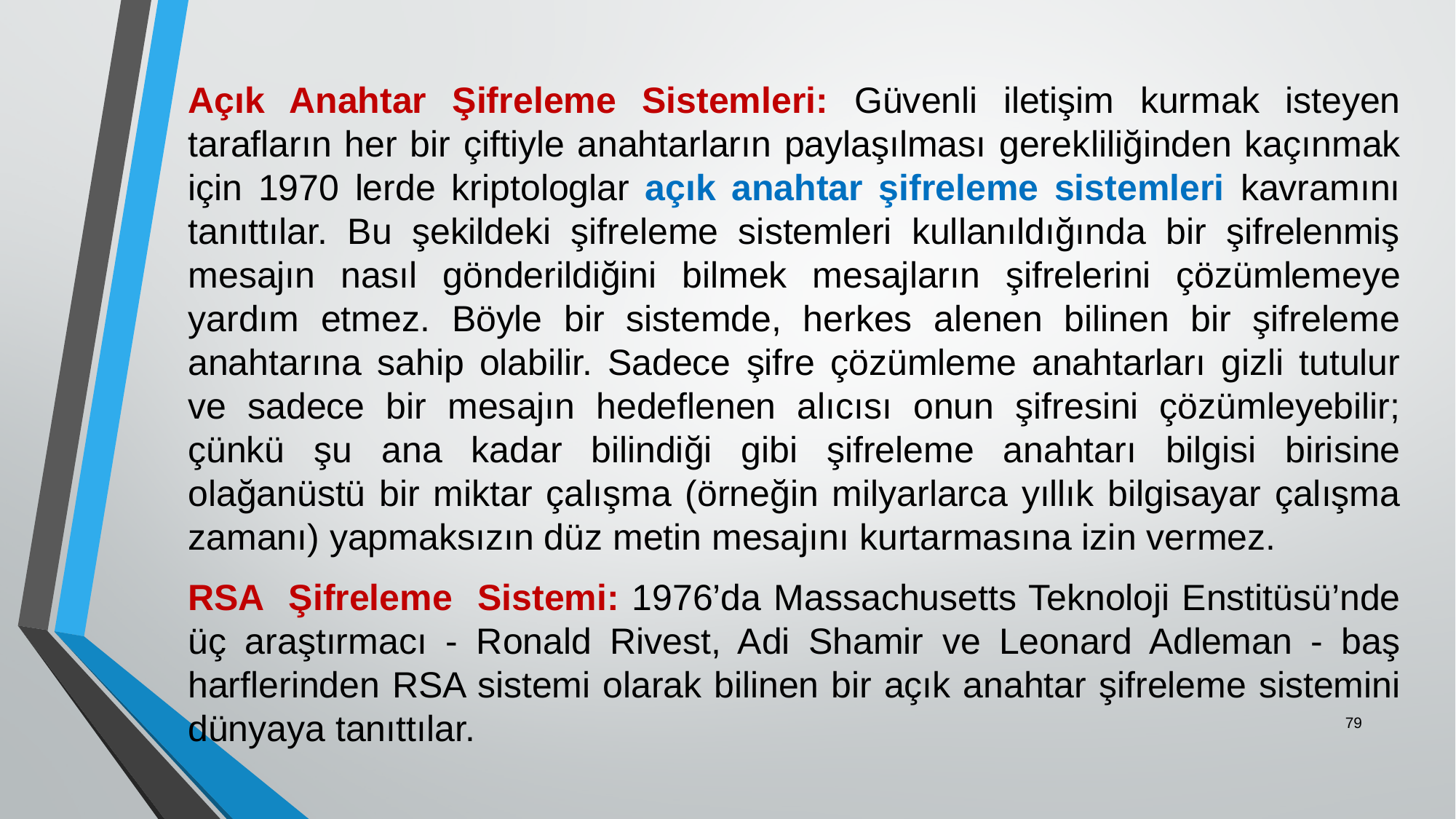

Açık Anahtar Şifreleme Sistemleri: Güvenli iletişim kurmak isteyen tarafların her bir çiftiyle anahtarların paylaşılması gerek­liliğinden kaçınmak için 1970 lerde kriptologlar açık anahtar şifreleme sistemleri kavramını tanıttılar. Bu şekildeki şifreleme sistemleri kullanıldığında bir şifrelenmiş mesajın nasıl gönde­rildiğini bilmek mesajların şifrelerini çözümlemeye yardım etmez. Böyle bir sistemde, herkes alenen bilinen bir şifreleme anahtarına sahip olabilir. Sadece şifre çözümleme anahtarları gizli tutulur ve sadece bir mesajın hedeflenen alıcısı onun şifresini çözümleyebilir; çünkü şu ana kadar bilindiği gibi şifreleme anahtarı bilgisi birisine olağanüstü bir miktar çalışma (örneğin milyarlarca yıllık bilgisayar çalışma zamanı) yapmaksızın düz metin mesajını kurtarmasına izin vermez.
RSA  Şifreleme  Sistemi: 1976’da Massachusetts Teknoloji Enstitüsü’nde üç araştırmacı - Ronald Rivest, Adi Shamir ve Leonard Adleman - baş harflerinden RSA sistemi olarak bilinen bir açık anahtar şifreleme sistemini dünyaya tanıttılar.
79